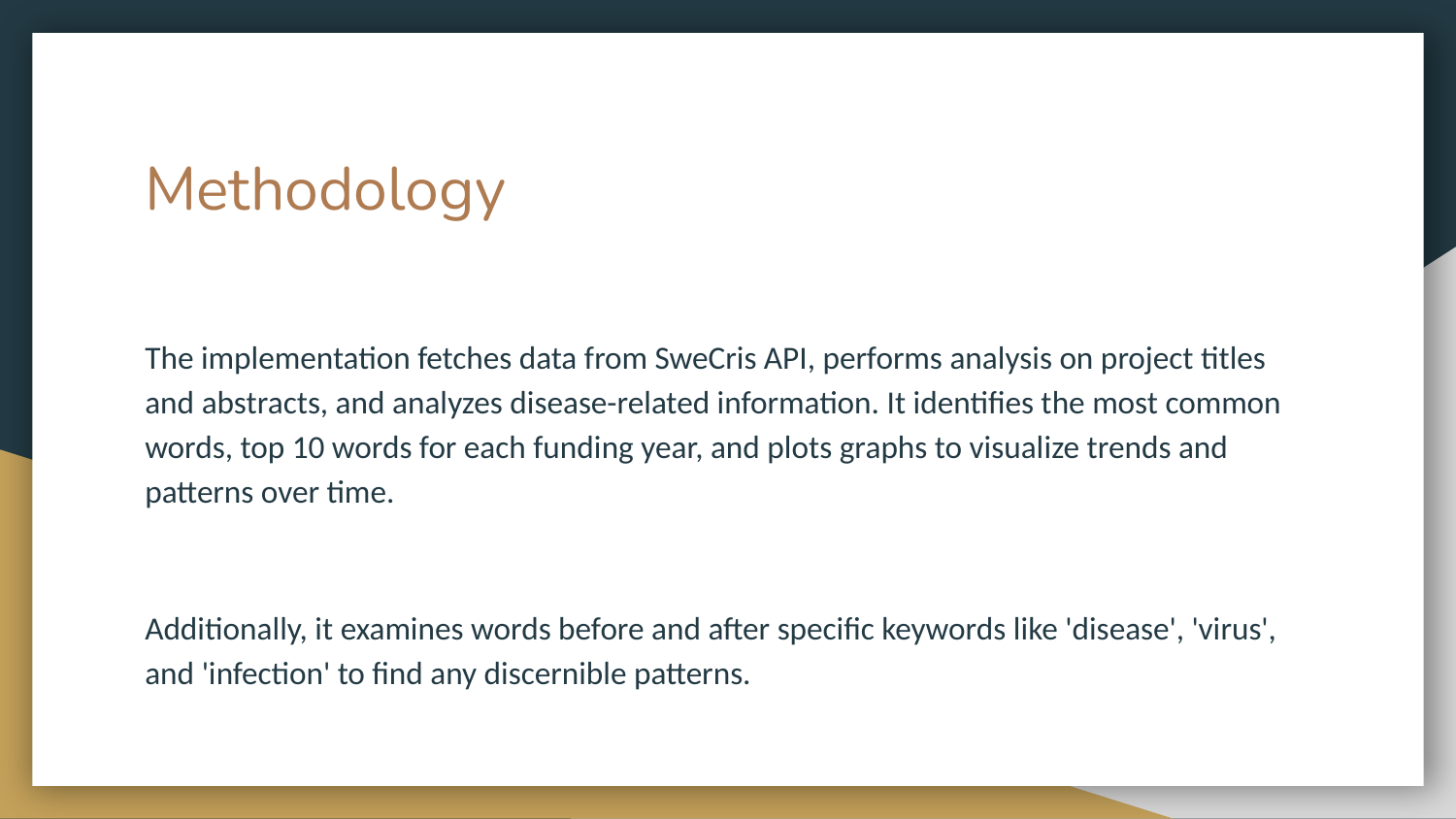

# Methodology
The implementation fetches data from SweCris API, performs analysis on project titles and abstracts, and analyzes disease-related information. It identifies the most common words, top 10 words for each funding year, and plots graphs to visualize trends and patterns over time.

Additionally, it examines words before and after specific keywords like 'disease', 'virus', and 'infection' to find any discernible patterns.